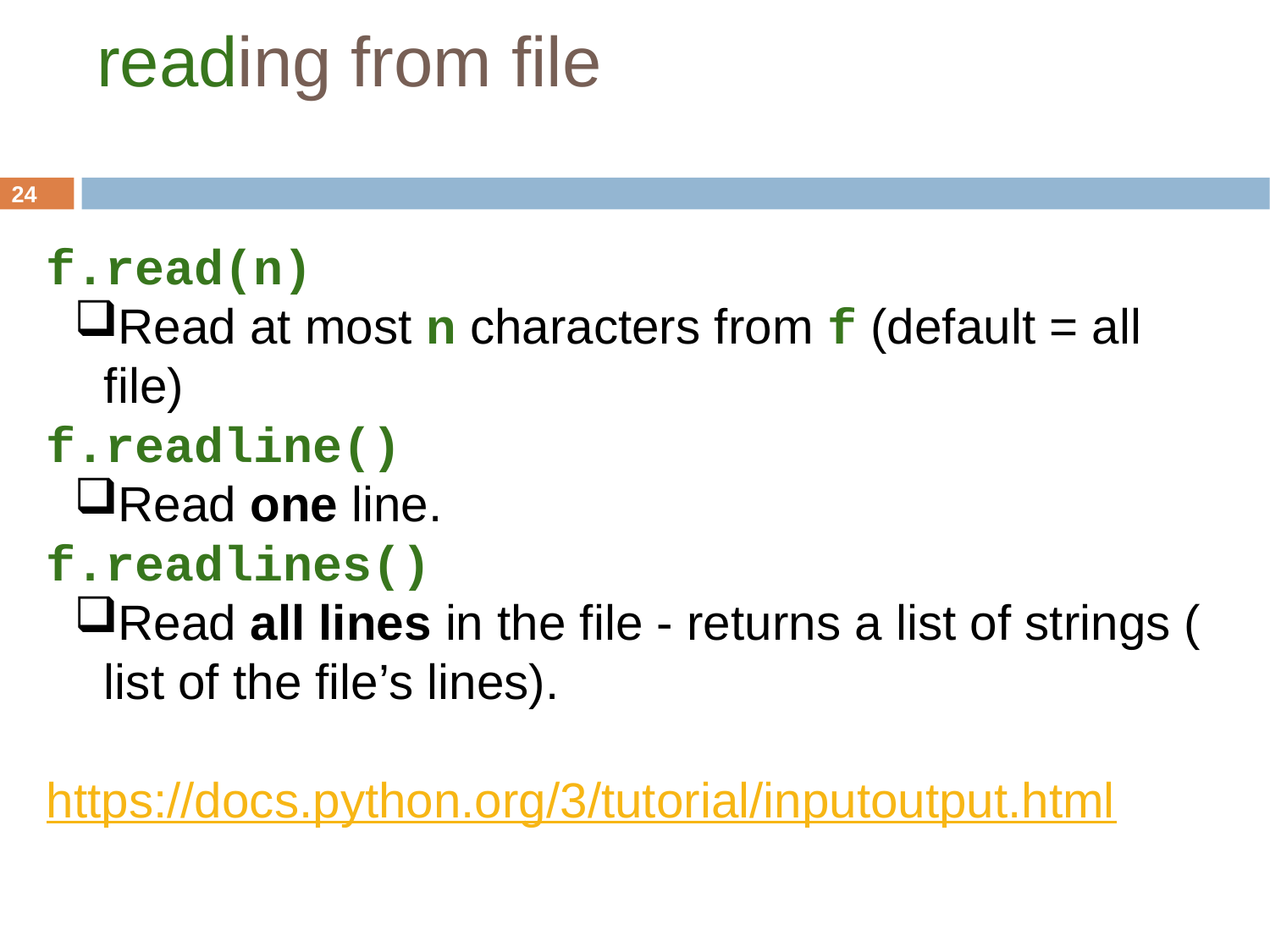

reading from file

24
f.read(n)
Read at most n characters from f (default = all file)
f.readline()
Read one line.
f.readlines()
Read all lines in the file - returns a list of strings ( list of the file’s lines).

https://docs.python.org/3/tutorial/inputoutput.html